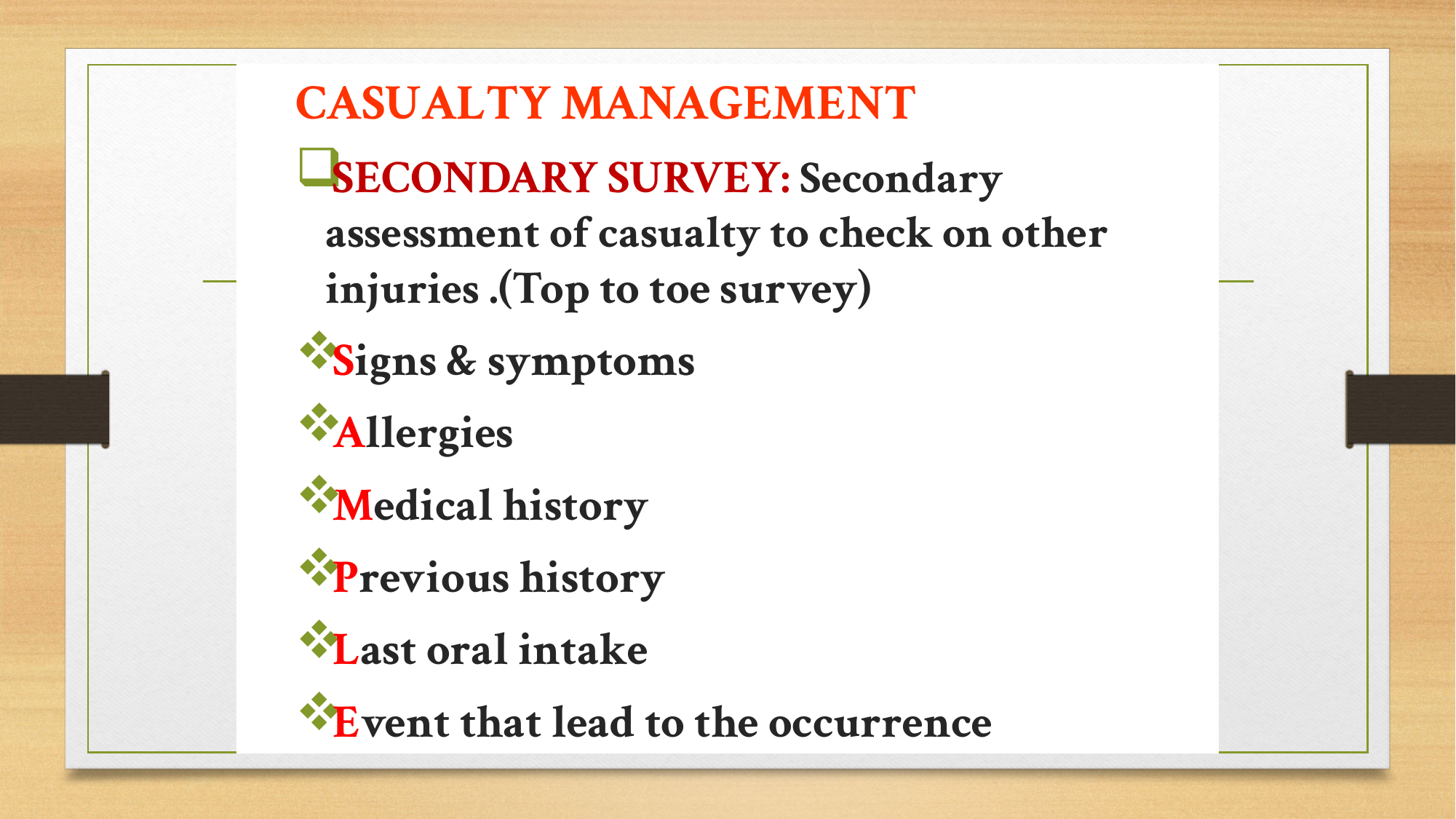

CASUALTY MANAGEMENT
SECONDARY SURVEY: Secondary assessment of casualty to check on other injuries .(Top to toe survey)
Signs & symptoms
Allergies
Medical history
Previous history
Last oral intake
Event that lead to the occurrence